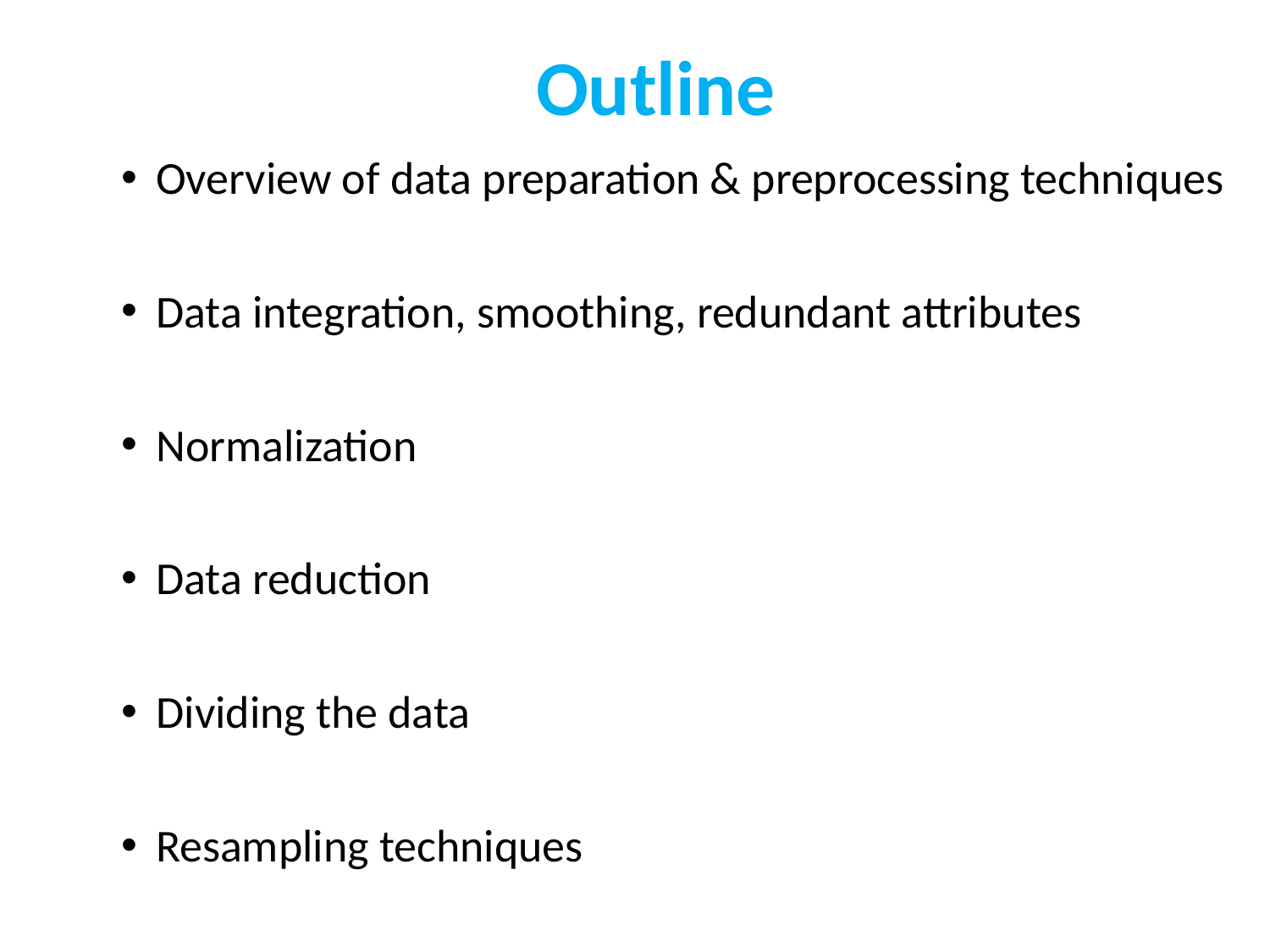

# Outline
Overview of data preparation & preprocessing techniques

Data integration, smoothing, redundant attributes

Normalization

Data reduction

Dividing the data

Resampling techniques